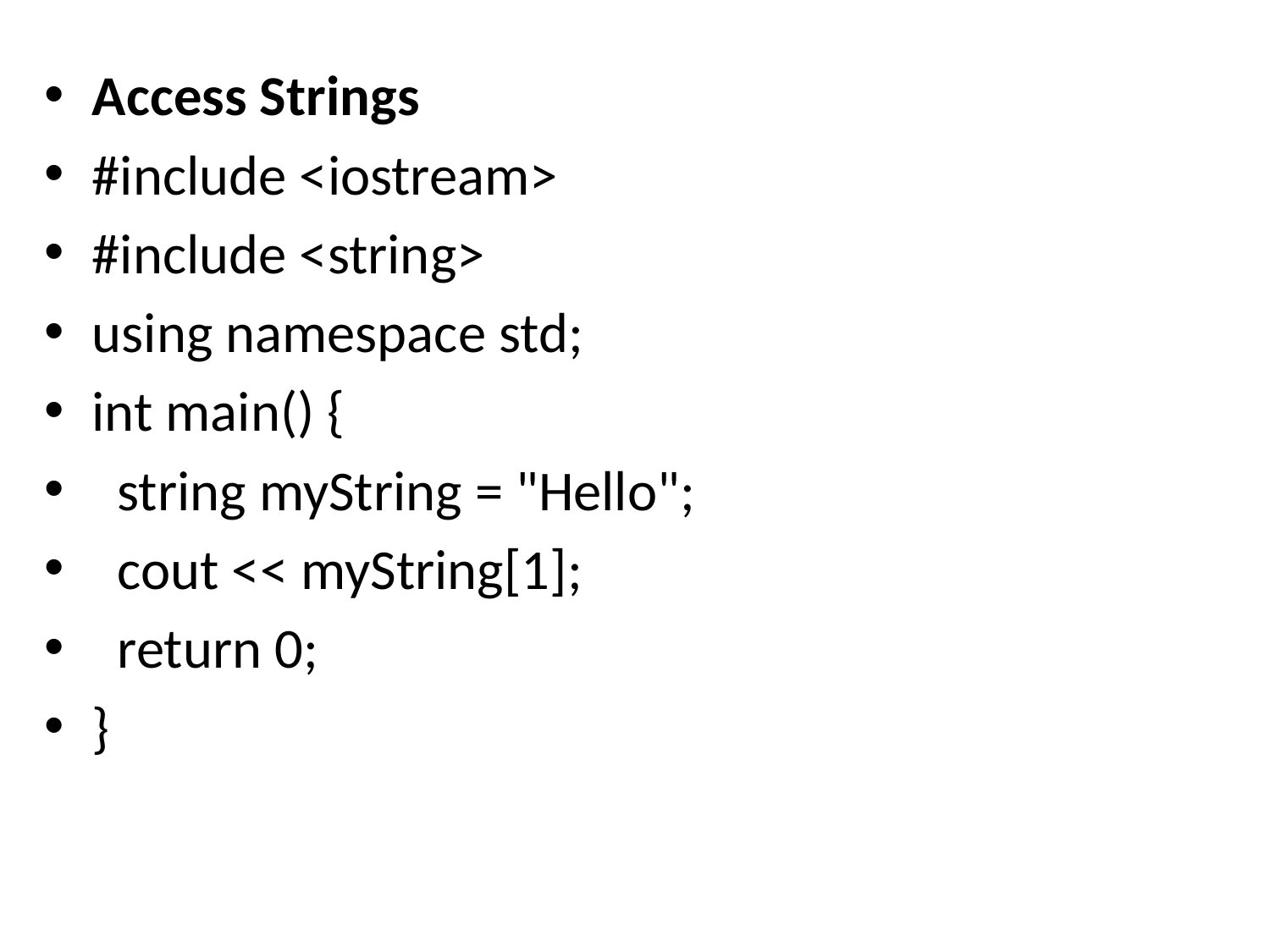

Access Strings
#include <iostream>
#include <string>
using namespace std;
int main() {
  string myString = "Hello";
  cout << myString[1];
  return 0;
}